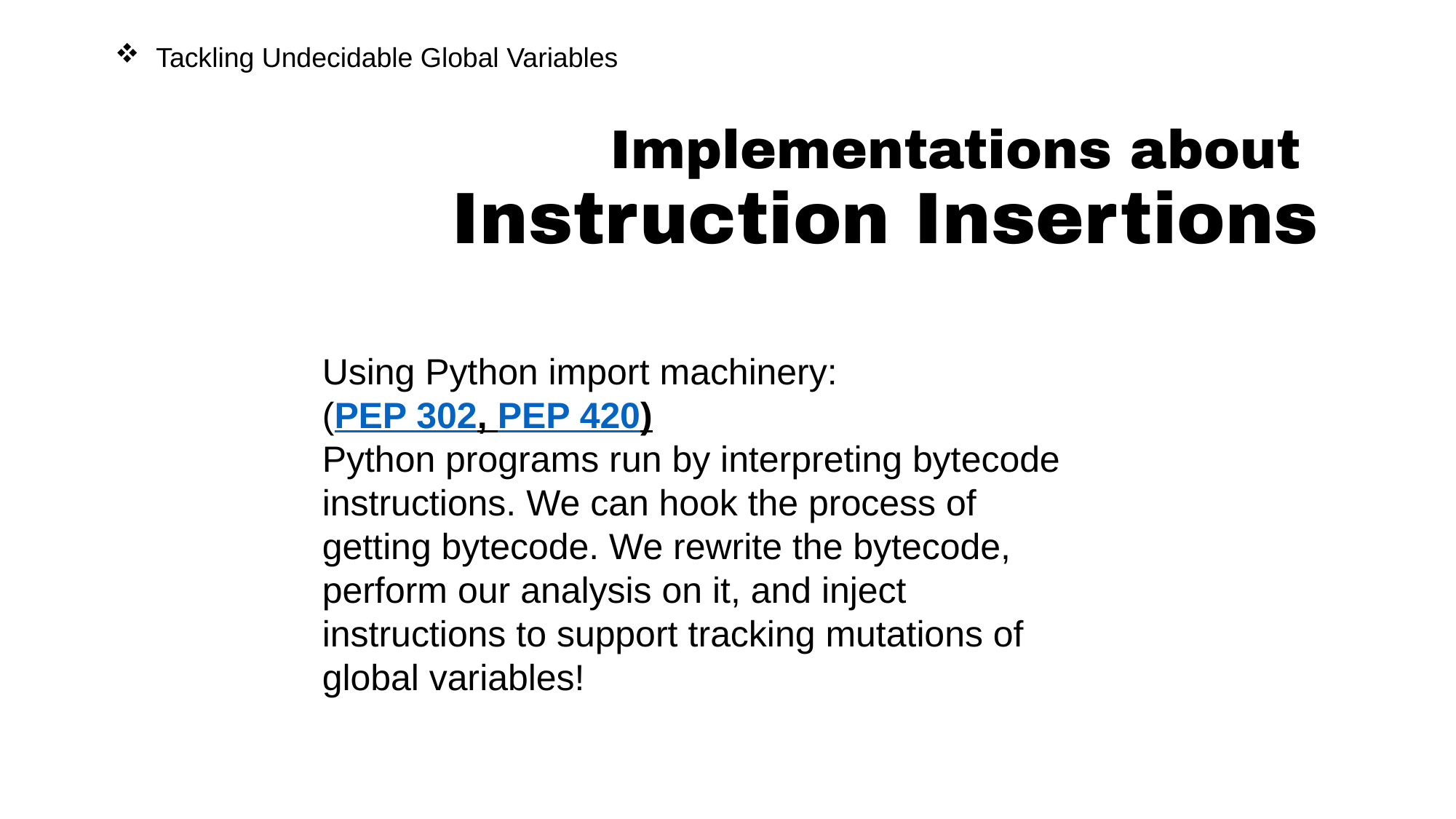

Tackling Undecidable Global Variables
# Implementations about Instruction Insertions
Using Python import machinery:
(PEP 302, PEP 420)
Python programs run by interpreting bytecode instructions. We can hook the process of getting bytecode. We rewrite the bytecode, perform our analysis on it, and inject instructions to support tracking mutations of global variables!